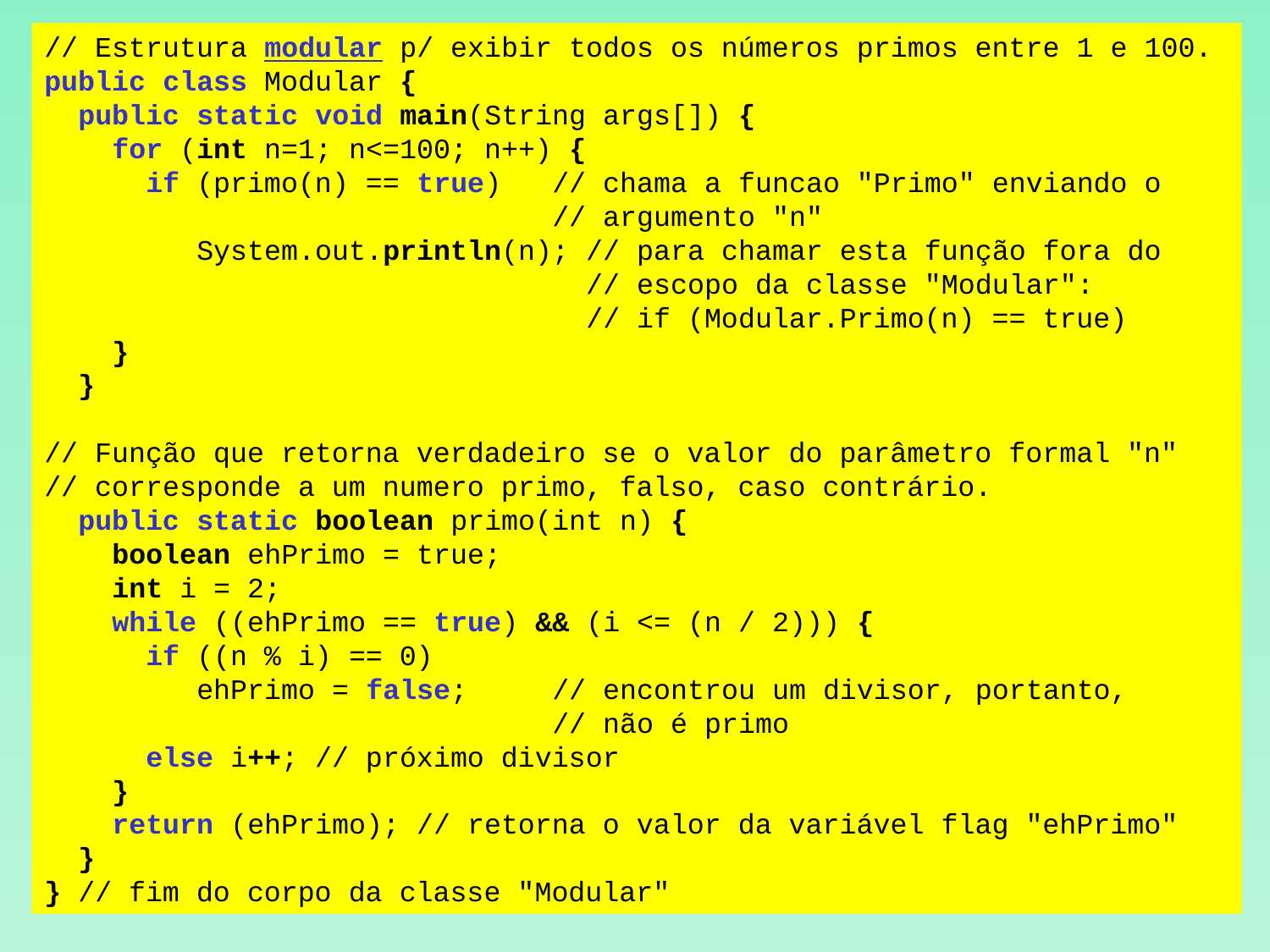

// Estrutura modular p/ exibir todos os números primos entre 1 e 100.
public class Modular {
  public static void main(String args[]) {
    for (int n=1; n<=100; n++) {
      if (primo(n) == true)	// chama a funcao "Primo" enviando o
				// argumento "n"
         System.out.println(n); // para chamar esta função fora do 					  // escopo da classe "Modular":
				  // if (Modular.Primo(n) == true)
    }
  }

// Função que retorna verdadeiro se o valor do parâmetro formal "n"
// corresponde a um numero primo, falso, caso contrário.
  public static boolean primo(int n) {
    boolean ehPrimo = true;
    int i = 2;
    while ((ehPrimo == true) && (i <= (n / 2))) {
      if ((n % i) == 0)
         ehPrimo = false; 	// encontrou um divisor, portanto,
				// não é primo
      else i++; // próximo divisor
    }
    return (ehPrimo); // retorna o valor da variável flag "ehPrimo"
  }
} // fim do corpo da classe "Modular"